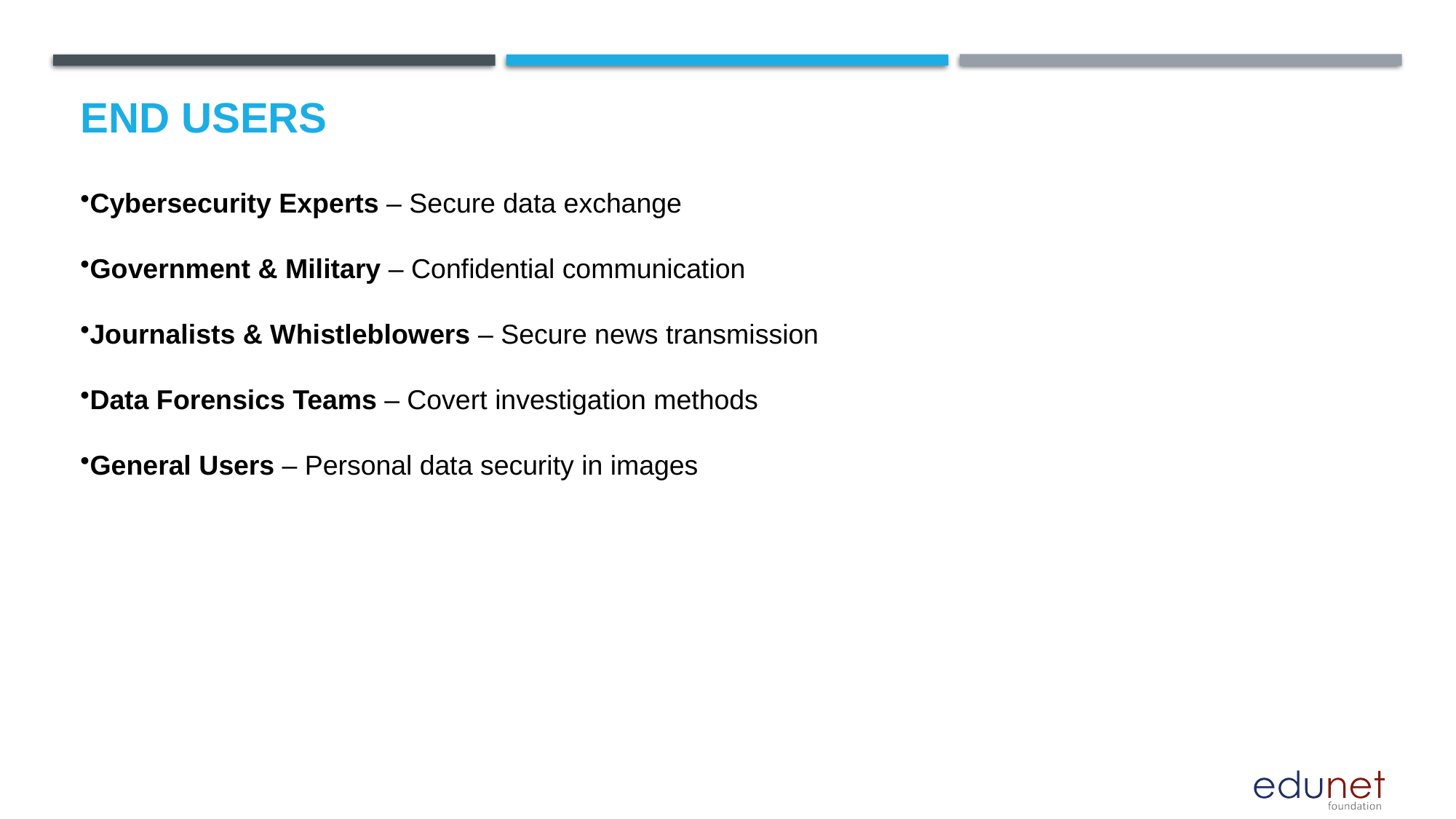

# End users
Cybersecurity Experts – Secure data exchange

Government & Military – Confidential communication

Journalists & Whistleblowers – Secure news transmission

Data Forensics Teams – Covert investigation methods

General Users – Personal data security in images